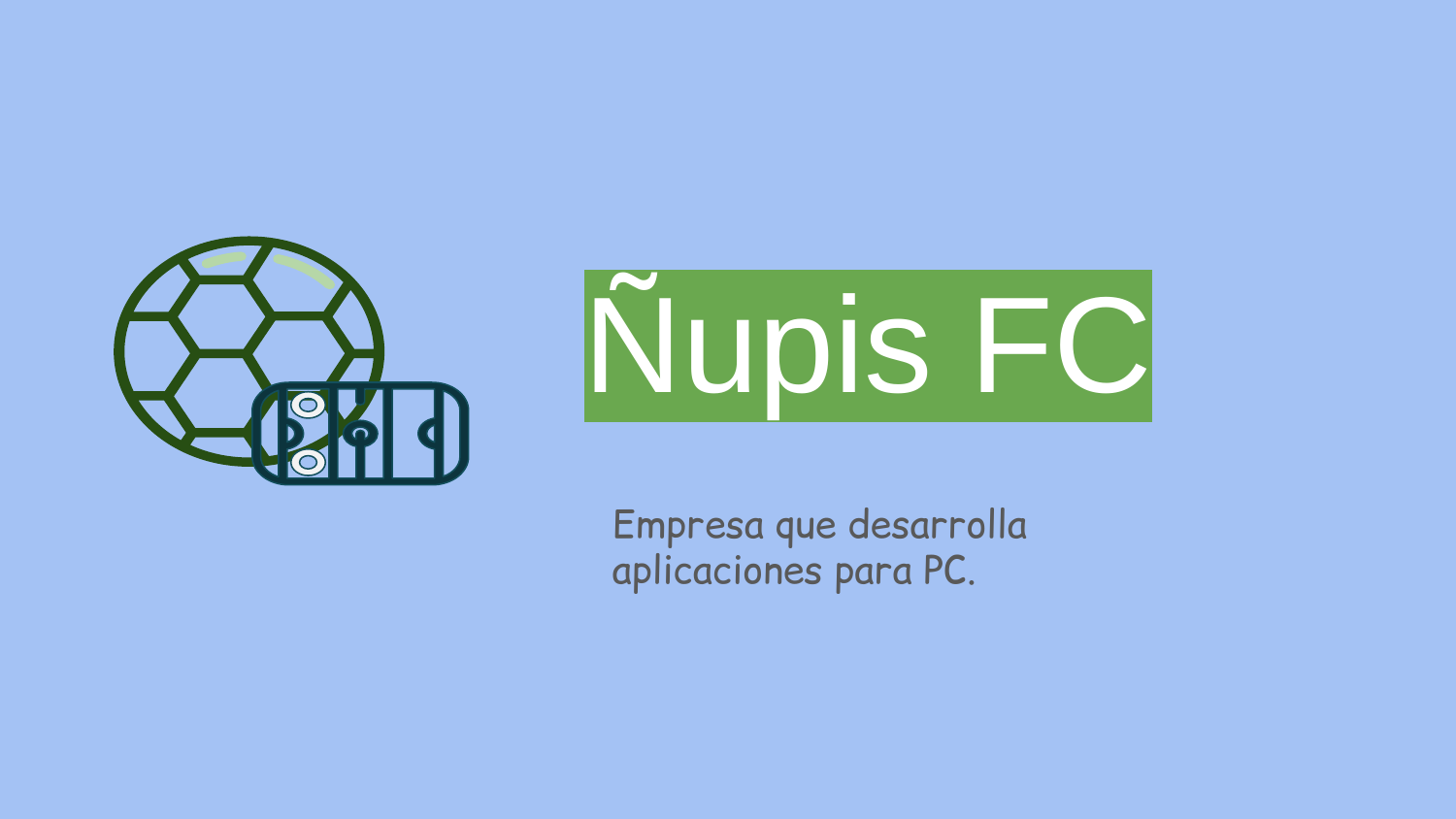

# Ñupis FC

Empresa que desarrolla aplicaciones para PC.